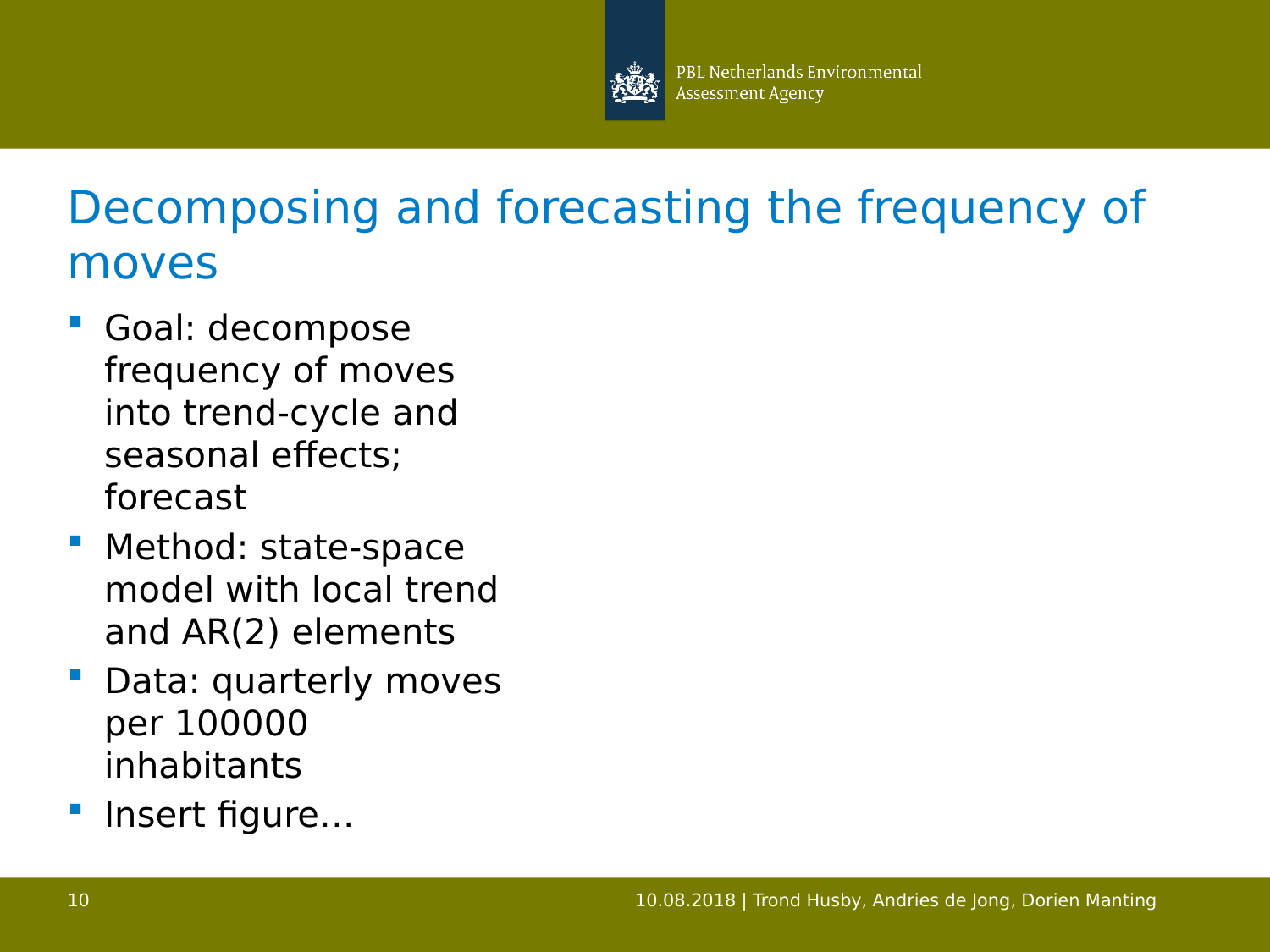

# Decomposing and forecasting the frequency of moves

Goal: decompose frequency of moves into trend-cycle and seasonal effects; forecast
Method: state-space model with local trend and AR(2) elements
Data: quarterly moves per 100000 inhabitants
Insert figure…
10.08.2018 | Trond Husby, Andries de Jong, Dorien Manting
10